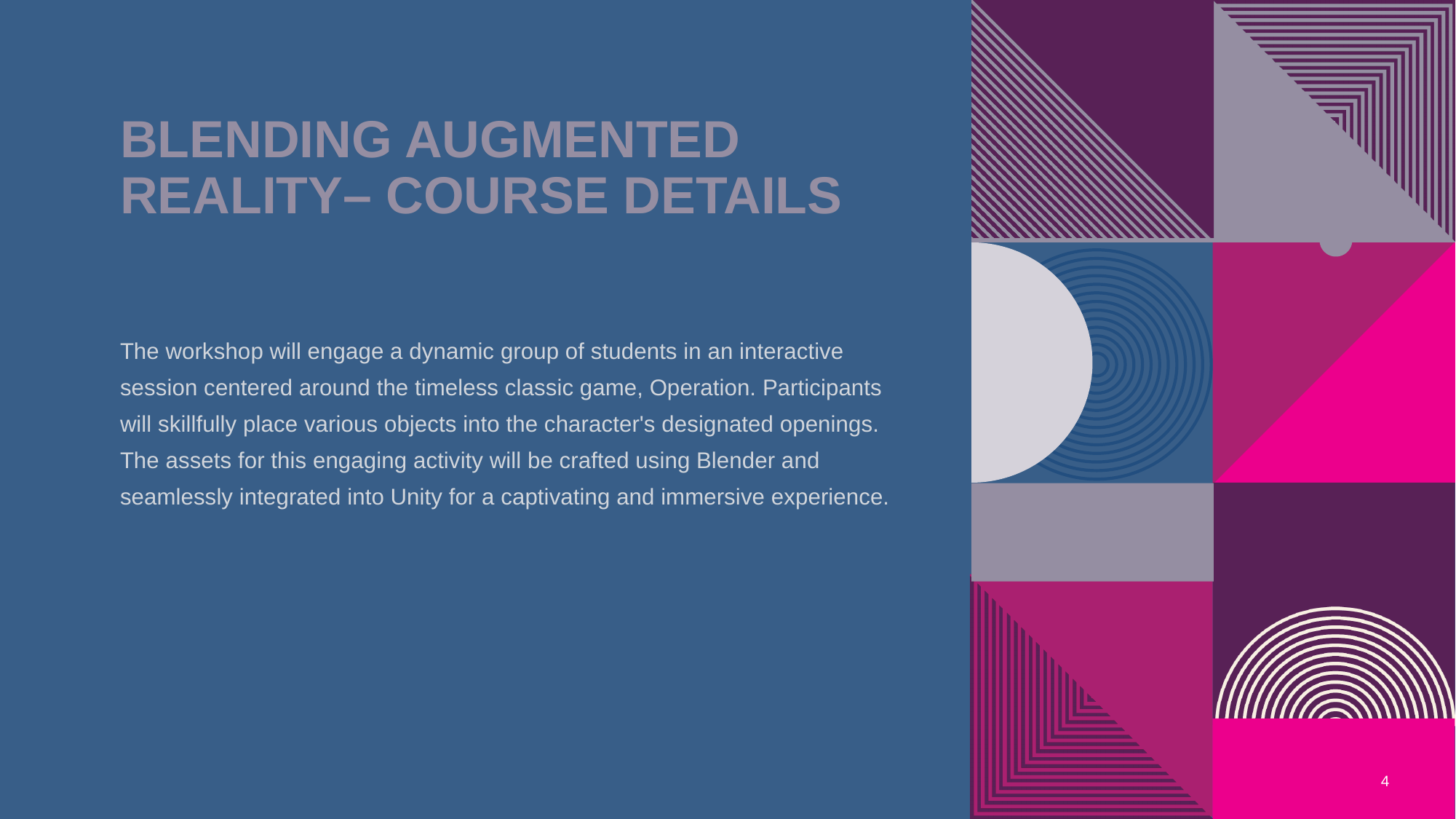

# Blending Augmented Reality– Course Details
The workshop will engage a dynamic group of students in an interactive session centered around the timeless classic game, Operation. Participants will skillfully place various objects into the character's designated openings. The assets for this engaging activity will be crafted using Blender and seamlessly integrated into Unity for a captivating and immersive experience.
4